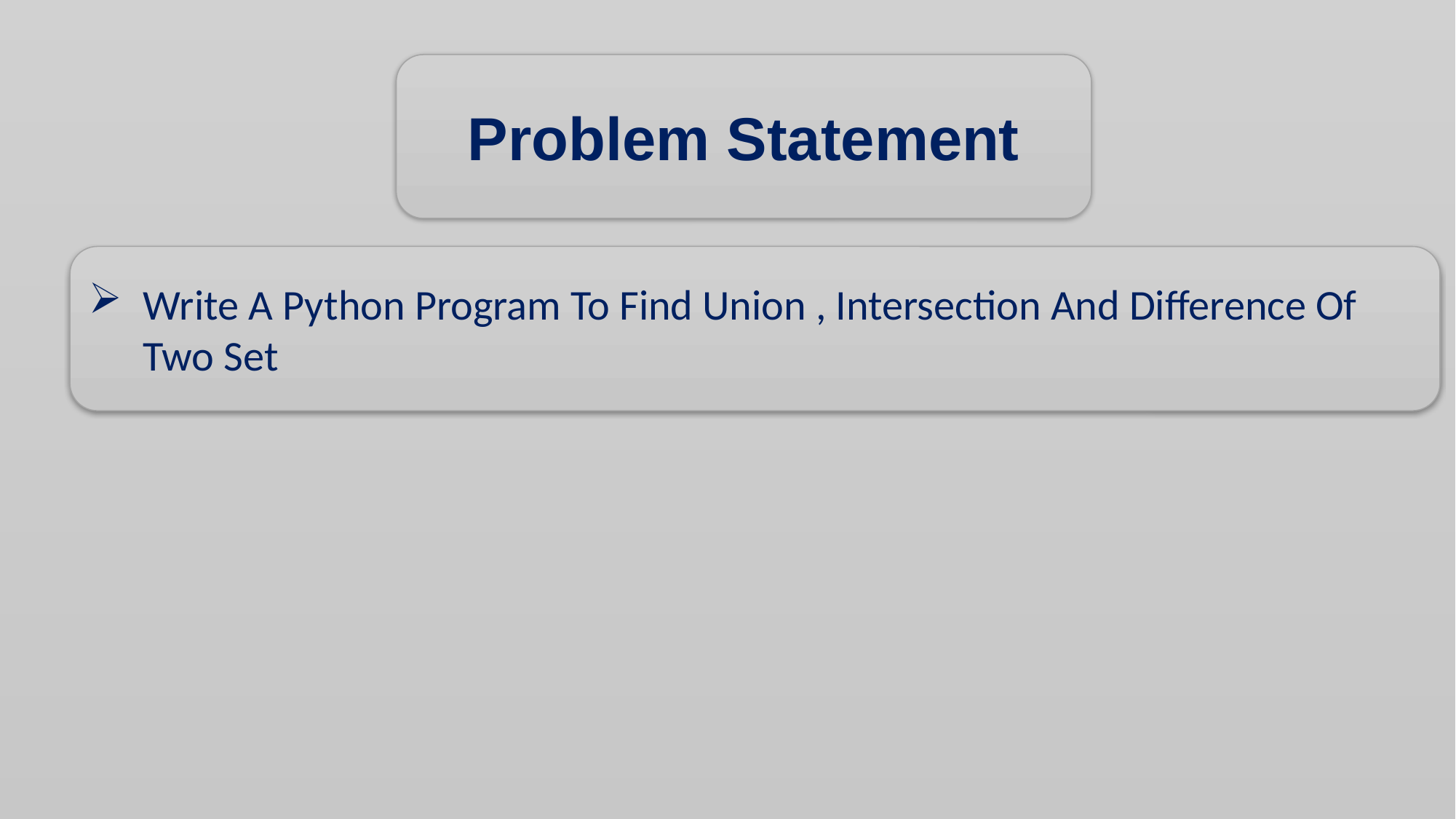

Problem Statement
Write A Python Program To Find Union , Intersection And Difference Of Two Set